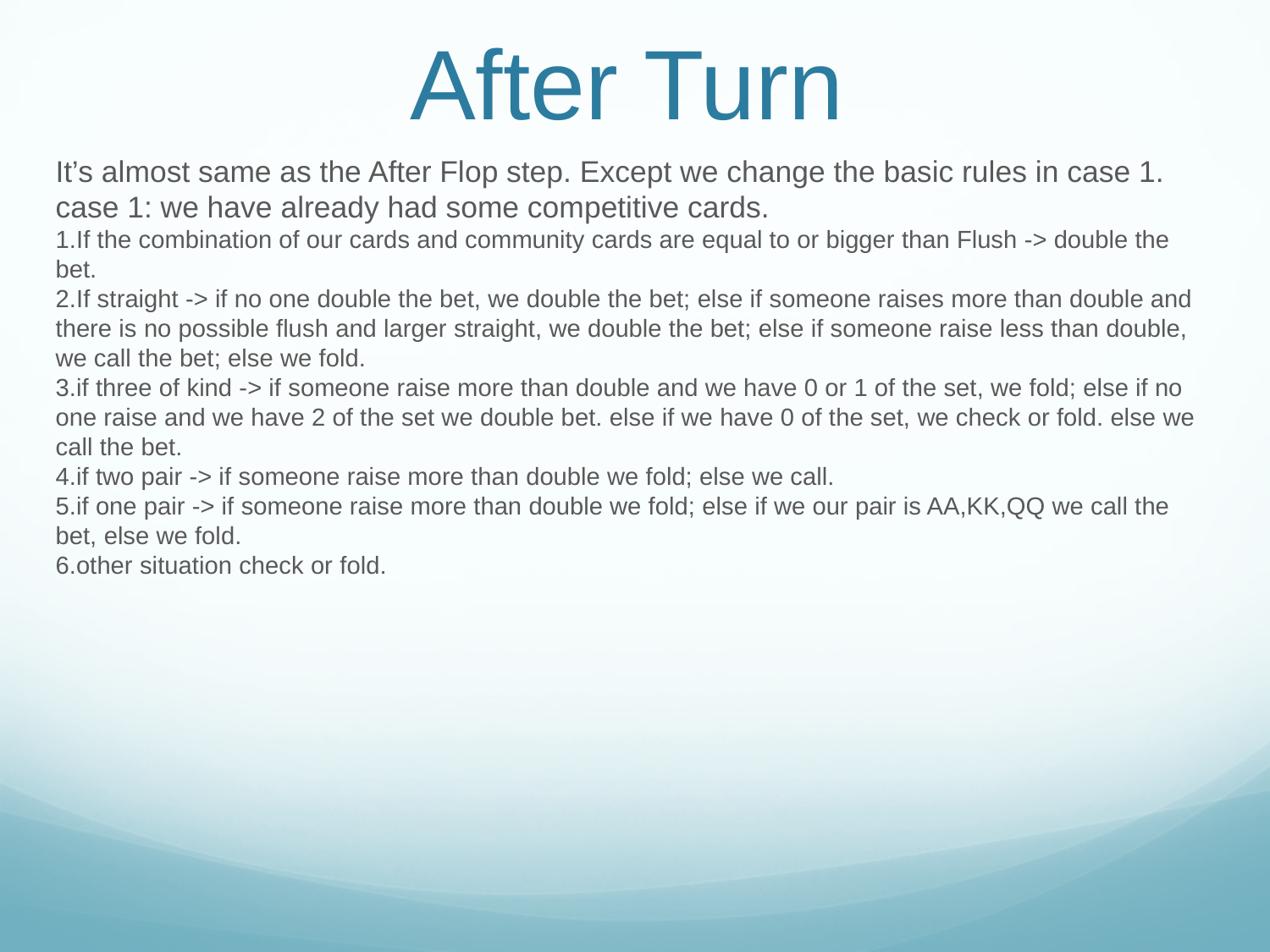

# After Turn
It’s almost same as the After Flop step. Except we change the basic rules in case 1.
case 1: we have already had some competitive cards.
1.If the combination of our cards and community cards are equal to or bigger than Flush -> double the bet.
2.If straight -> if no one double the bet, we double the bet; else if someone raises more than double and there is no possible flush and larger straight, we double the bet; else if someone raise less than double, we call the bet; else we fold.
3.if three of kind -> if someone raise more than double and we have 0 or 1 of the set, we fold; else if no one raise and we have 2 of the set we double bet. else if we have 0 of the set, we check or fold. else we call the bet.
4.if two pair -> if someone raise more than double we fold; else we call.
5.if one pair -> if someone raise more than double we fold; else if we our pair is AA,KK,QQ we call the bet, else we fold.
6.other situation check or fold.